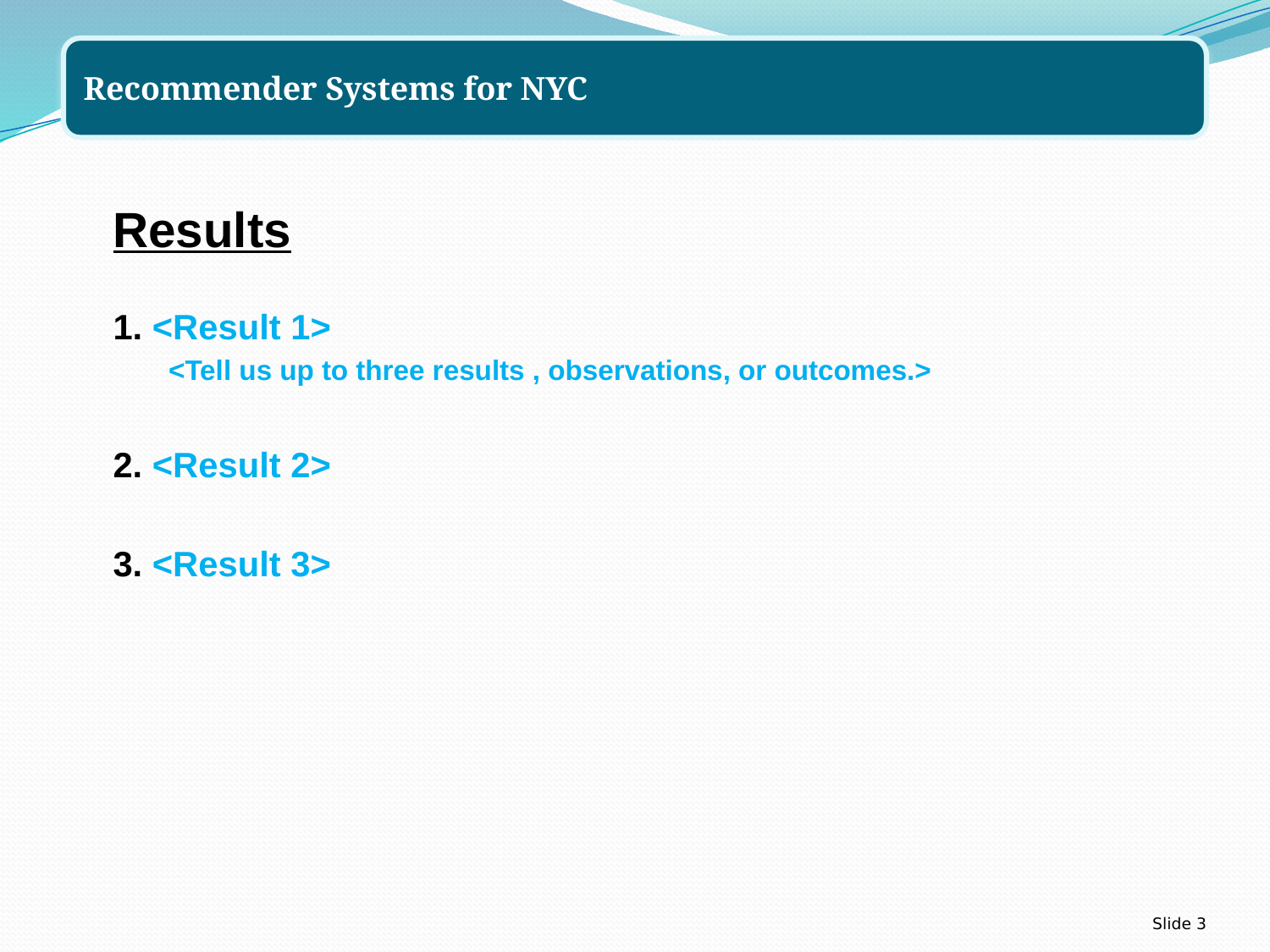

Recommender Systems for NYC

Results

1. <Result 1>
<Tell us up to three results , observations, or outcomes.>

2. <Result 2>

3. <Result 3>

Slide 3